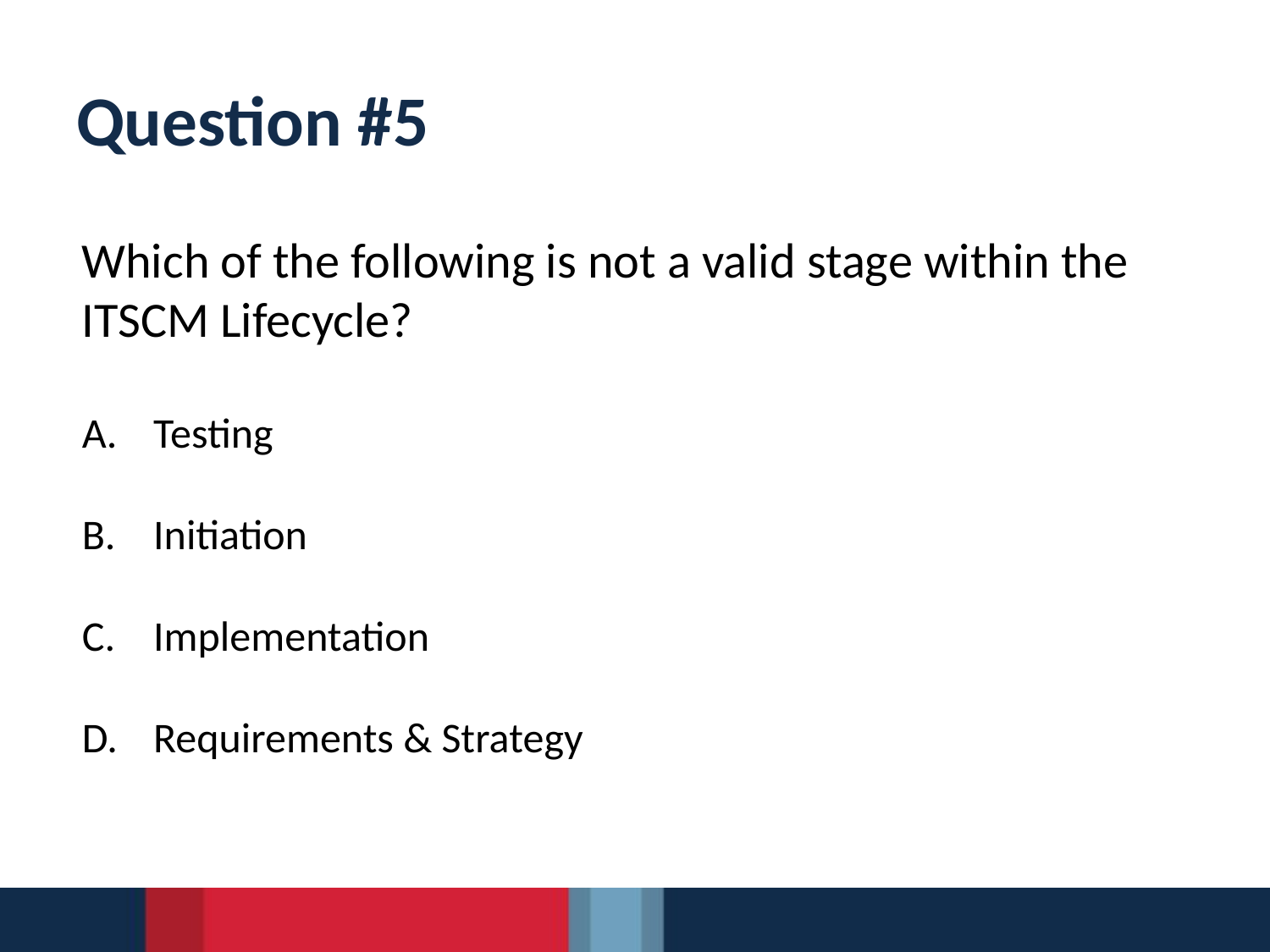

# Question #5
Which of the following is not a valid stage within the
ITSCM Lifecycle?

Testing
Initiation
Implementation
Requirements & Strategy